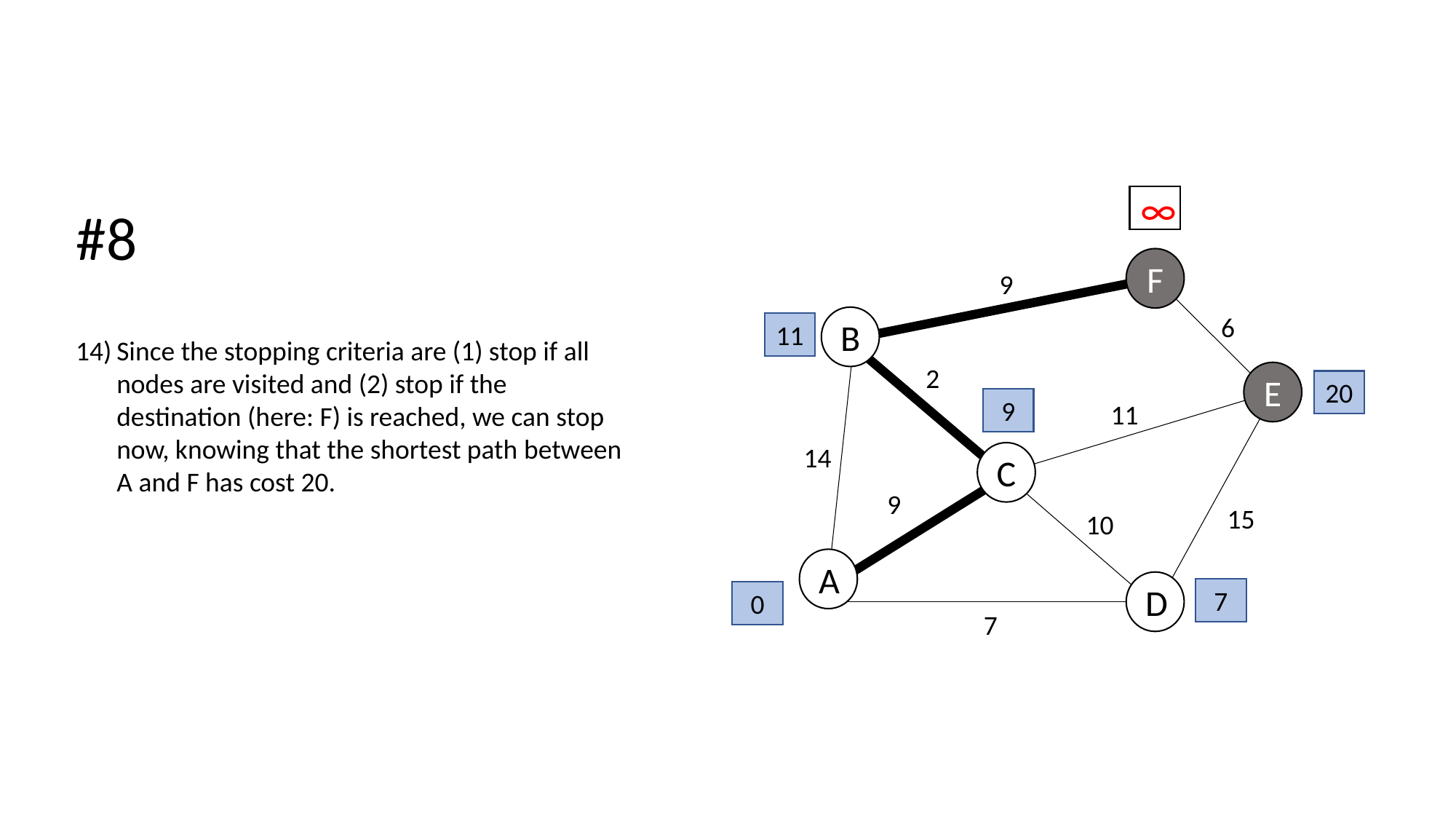

∞
#8
F
9
6
B
11
Since the stopping criteria are (1) stop if all nodes are visited and (2) stop if the destination (here: F) is reached, we can stop now, knowing that the shortest path between A and F has cost 20.
2
E
20
9
11
14
C
9
15
10
A
D
7
0
7